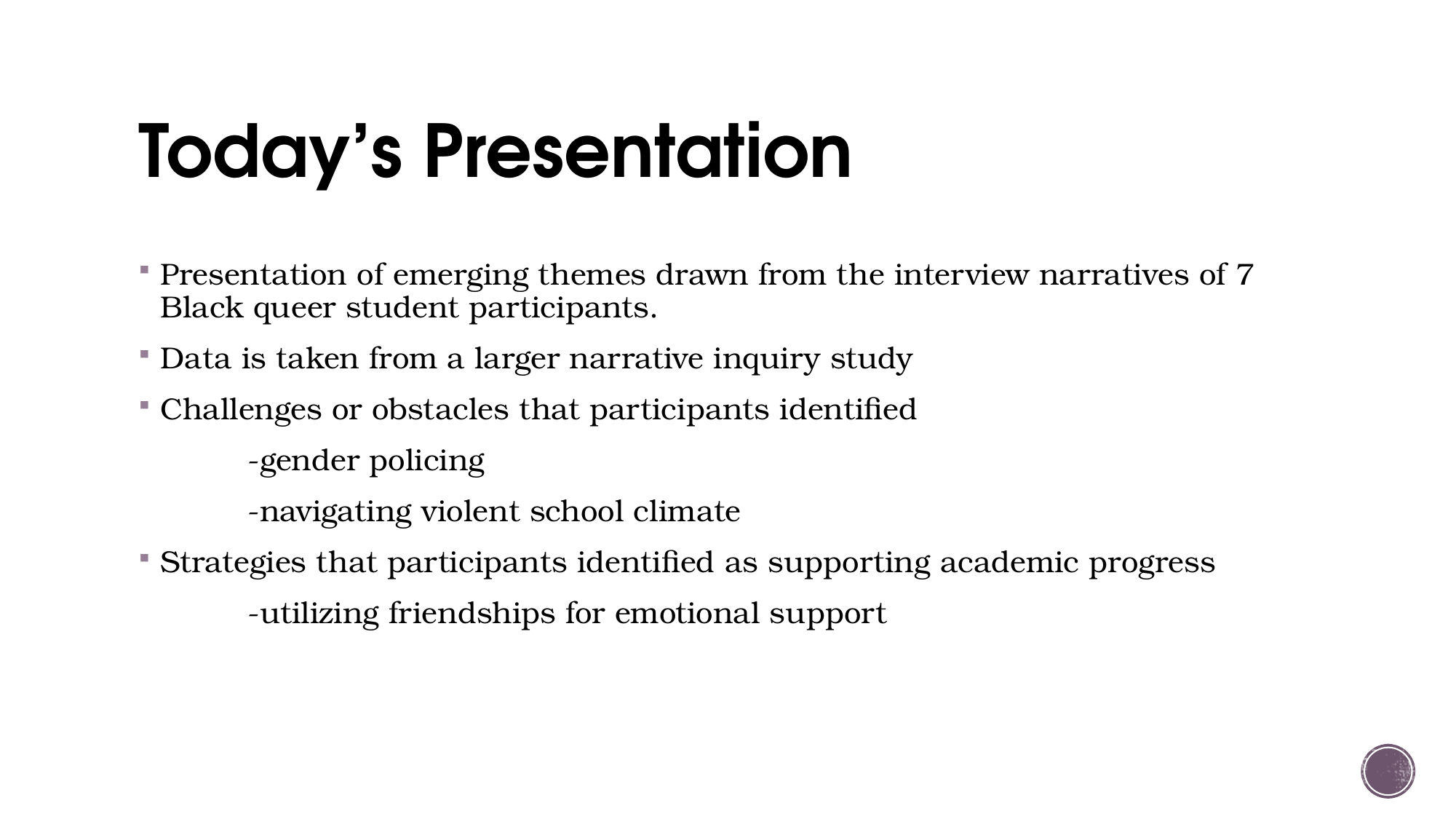

# Today’s Presentation
Presentation of emerging themes drawn from the interview narratives of 7 Black queer student participants.
Data is taken from a larger narrative inquiry study
Challenges or obstacles that participants identified
	-gender policing
	-navigating violent school climate
Strategies that participants identified as supporting academic progress
	-utilizing friendships for emotional support